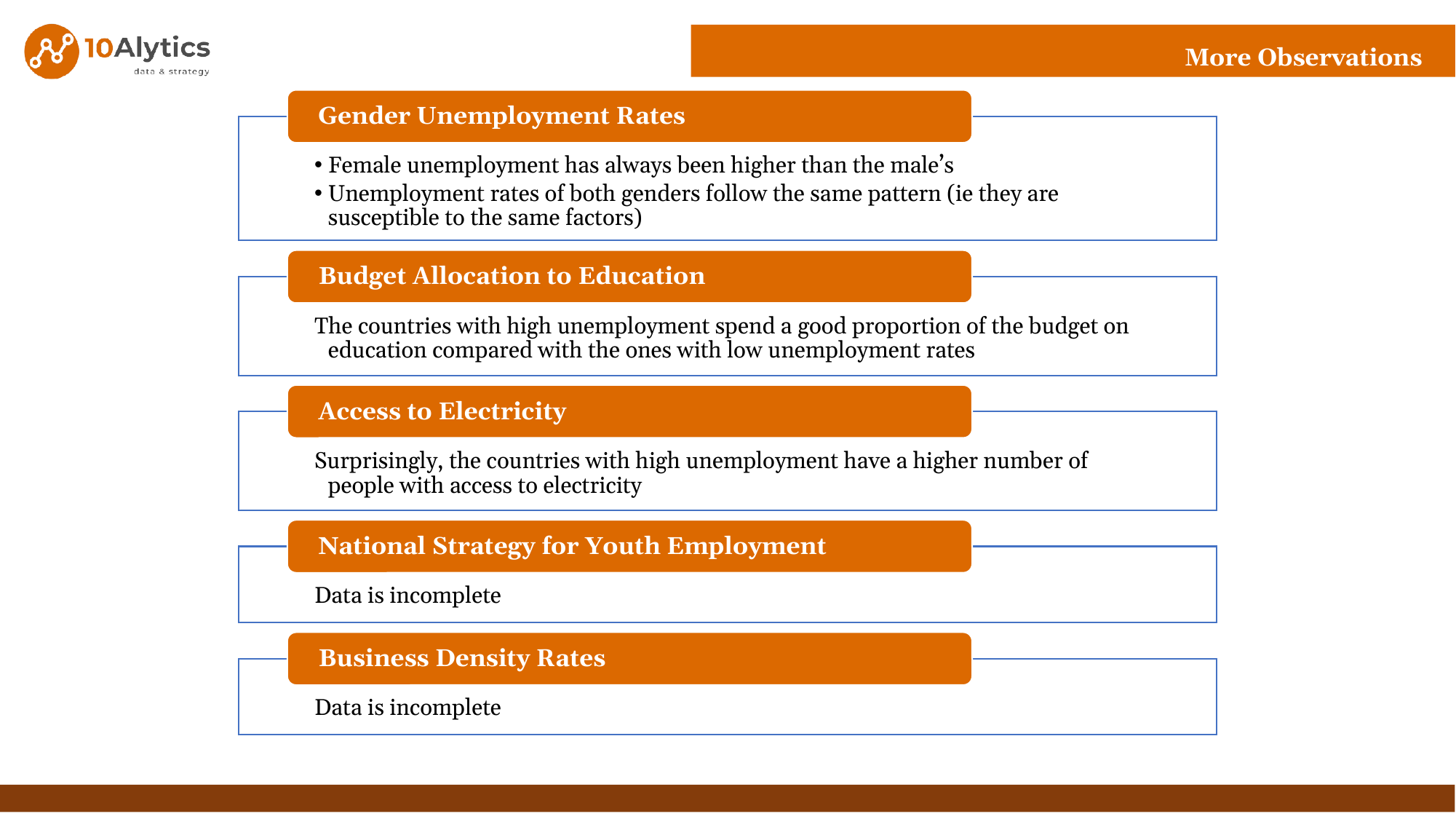

More Observations
Female unemployment has always been higher than the male’s
Unemployment rates of both genders follow the same pattern (ie they are susceptible to the same factors)
Gender Unemployment Rates
The countries with high unemployment spend a good proportion of the budget on education compared with the ones with low unemployment rates
Budget Allocation to Education
Surprisingly, the countries with high unemployment have a higher number of people with access to electricity
Access to Electricity
Data is incomplete
National Strategy for Youth Employment
Data is incomplete
Business Density Rates